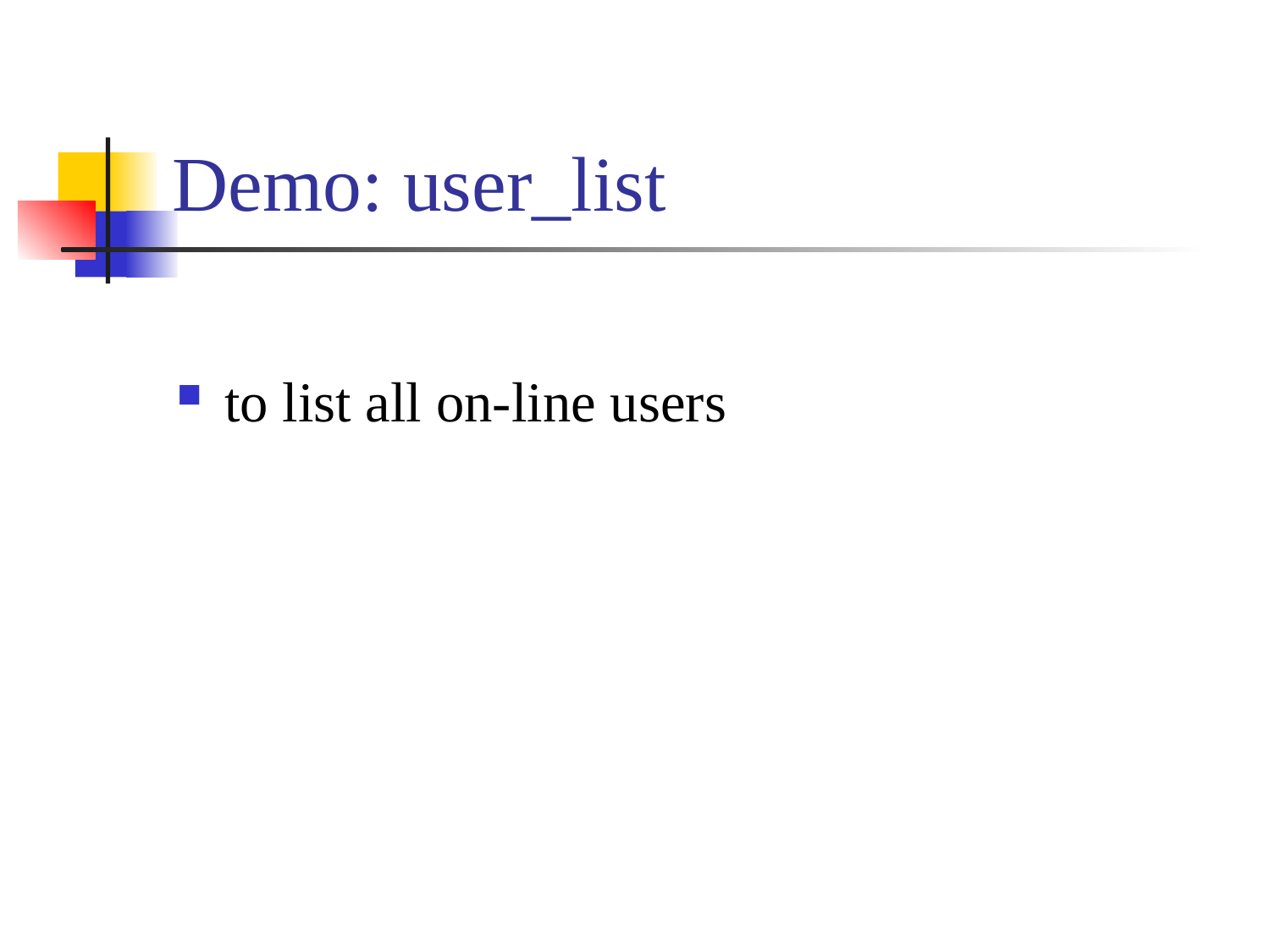

# Demo: user_list

to list all on-line users